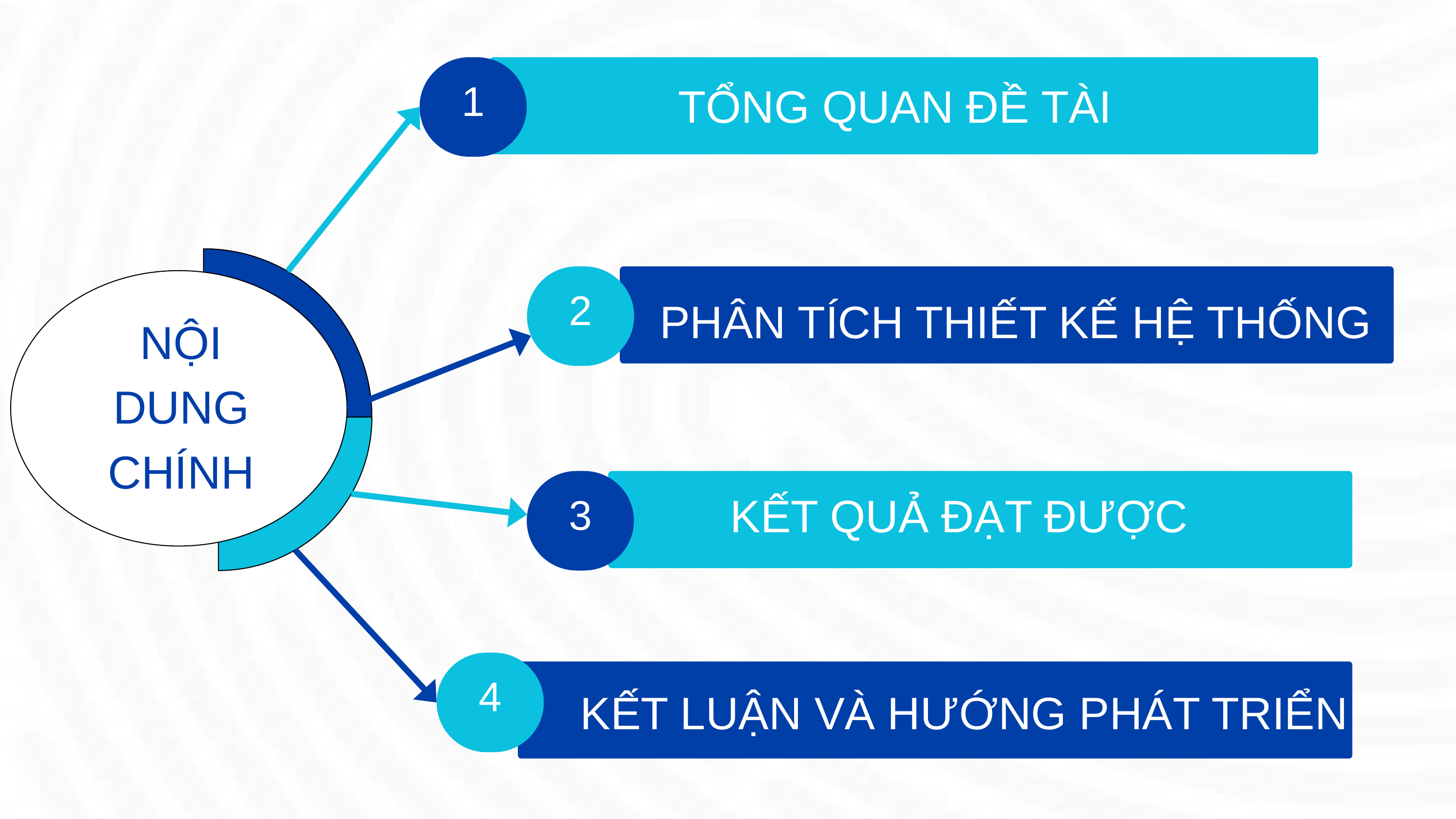

1

TỔNG QUAN ĐỀ TÀI

2

PHÂN TÍCH THIẾT KẾ HỆ THỐNG
NỘI
DUNG
CHÍNH

3

KẾT QUẢ ĐẠT ĐƯỢC

4

KẾT LUẬN VÀ HƯỚNG PHÁT TRIỂN